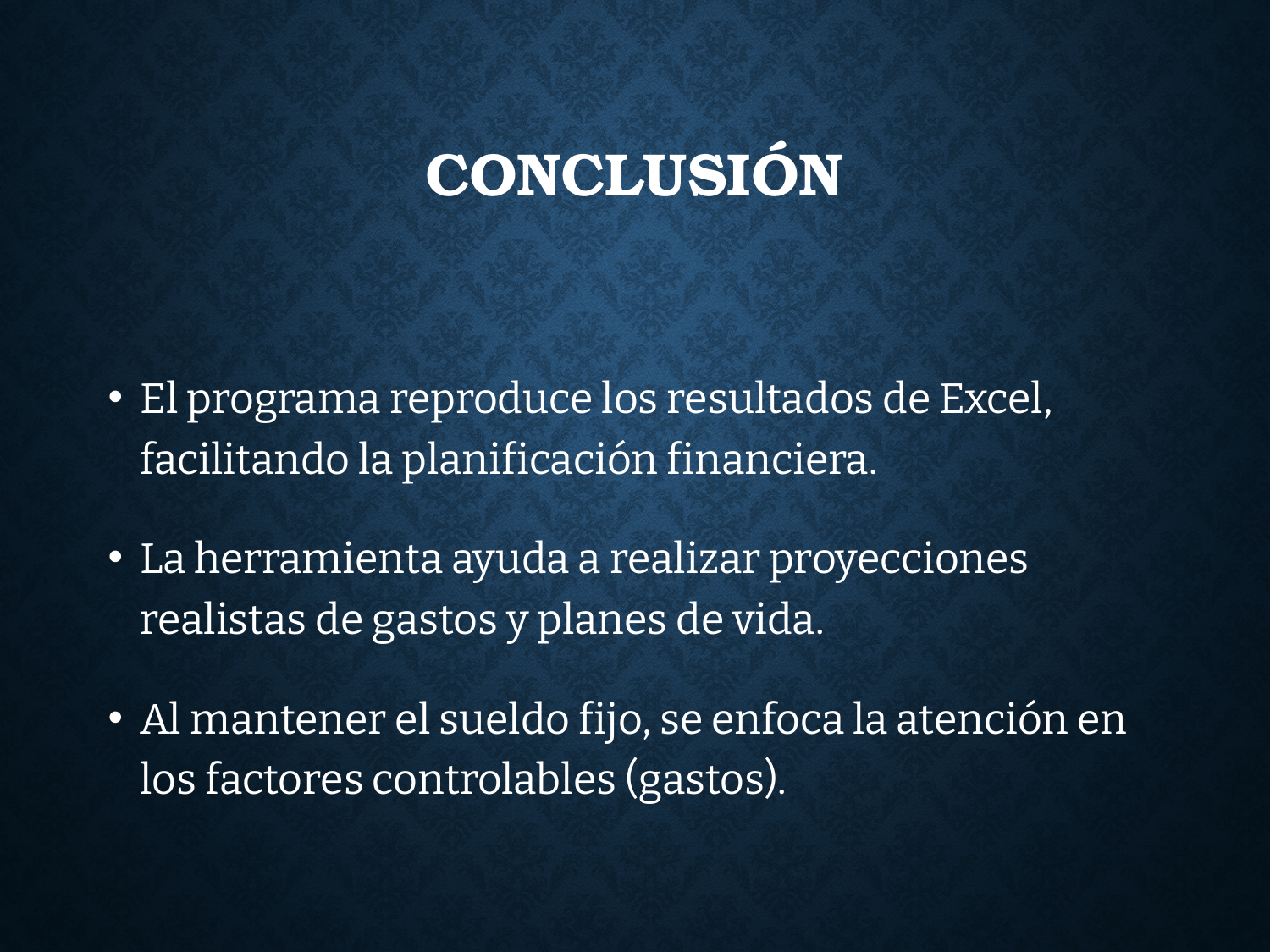

# Conclusión

El programa reproduce los resultados de Excel, facilitando la planificación financiera.
La herramienta ayuda a realizar proyecciones realistas de gastos y planes de vida.
Al mantener el sueldo fijo, se enfoca la atención en los factores controlables (gastos).